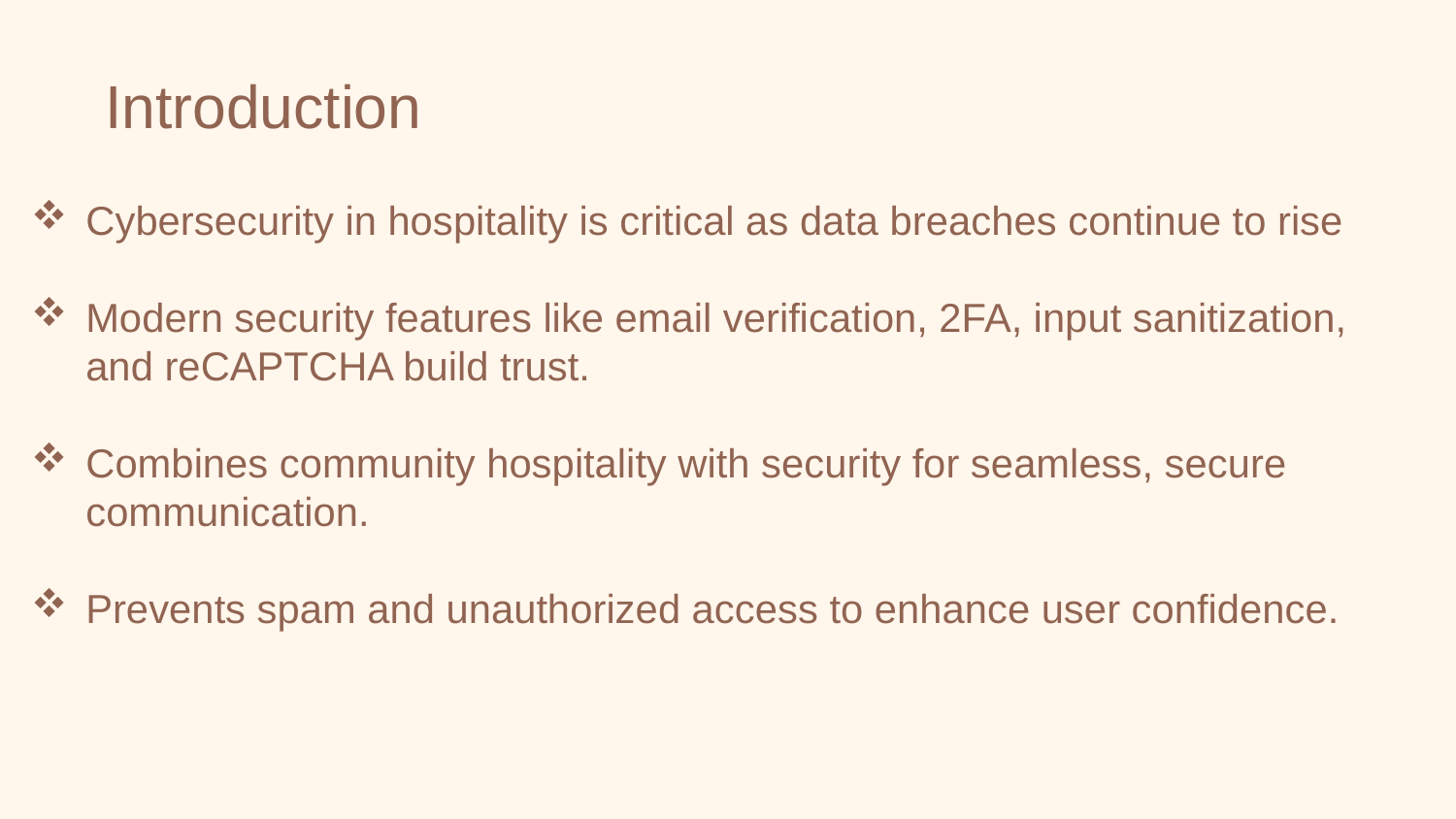

# Introduction

Cybersecurity in hospitality is critical as data breaches continue to rise

Modern security features like email verification, 2FA, input sanitization, and reCAPTCHA build trust.

Combines community hospitality with security for seamless, secure communication.

Prevents spam and unauthorized access to enhance user confidence.